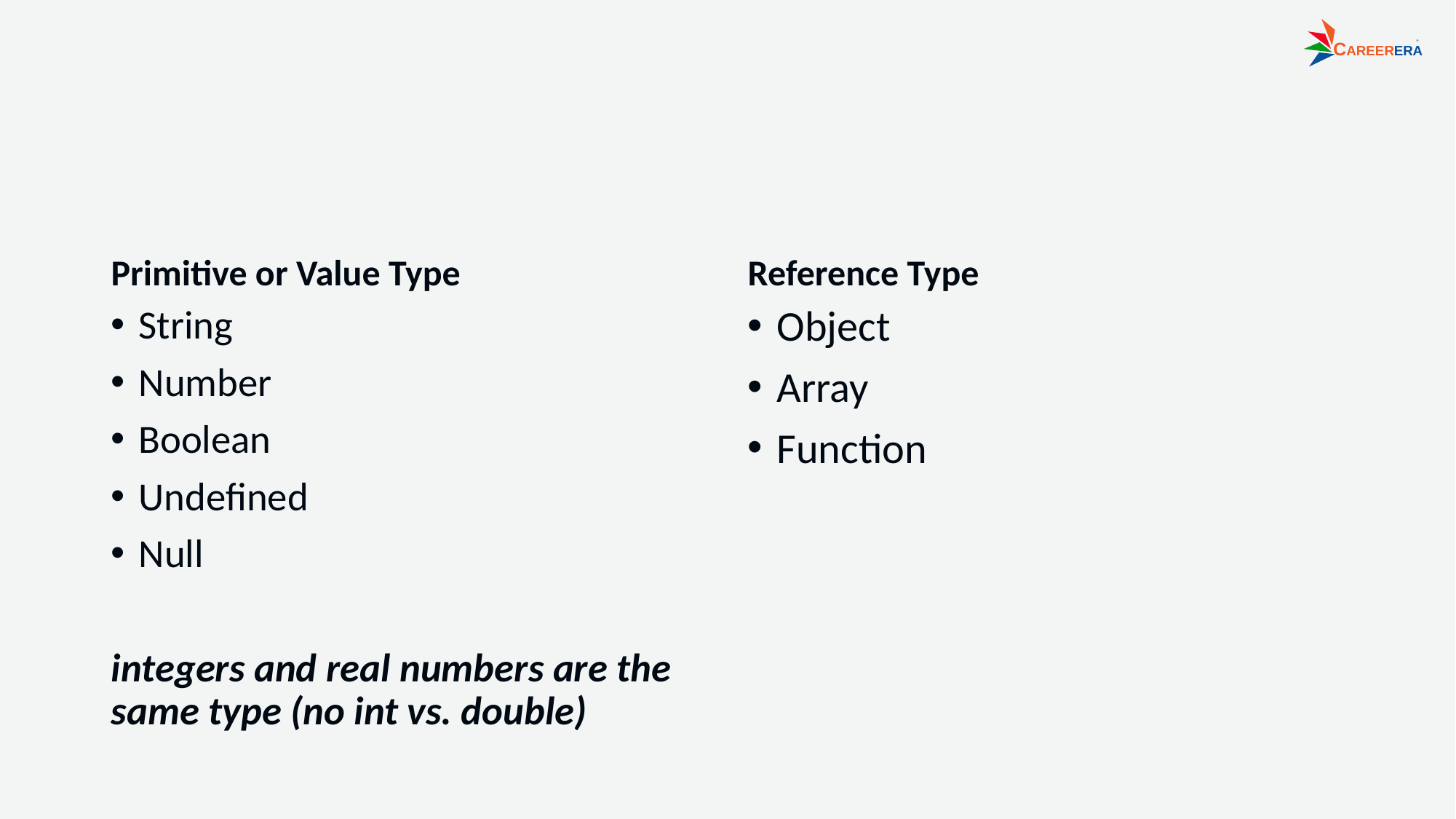

#
Primitive or Value Type
Reference Type
String
Number
Boolean
Undefined
Null

integers and real numbers are the same type (no int vs. double)

Object
Array
Function